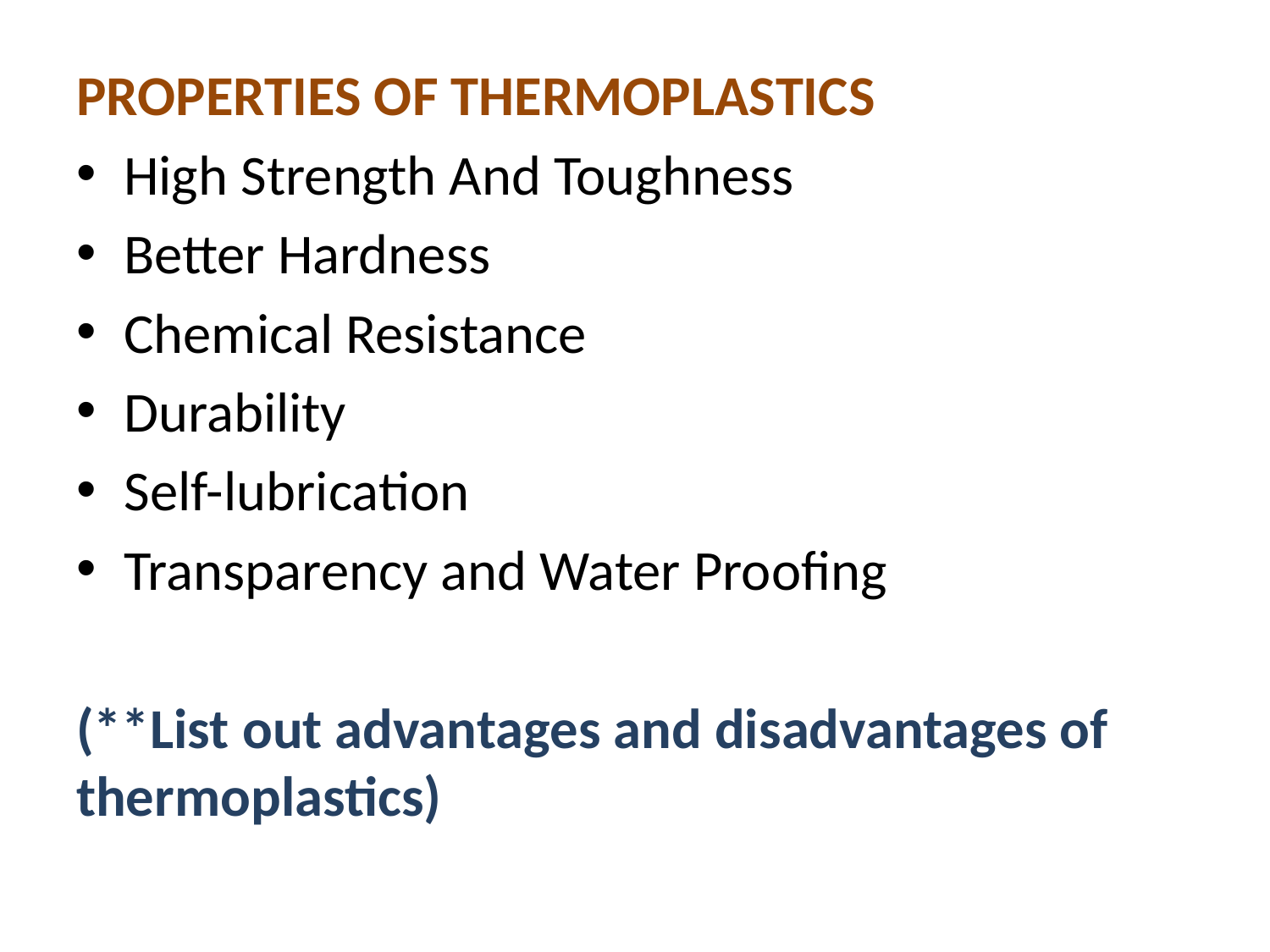

PROPERTIES OF THERMOPLASTICS
High Strength And Toughness
Better Hardness
Chemical Resistance
Durability
Self-lubrication
Transparency and Water Proofing

(**List out advantages and disadvantages of thermoplastics)